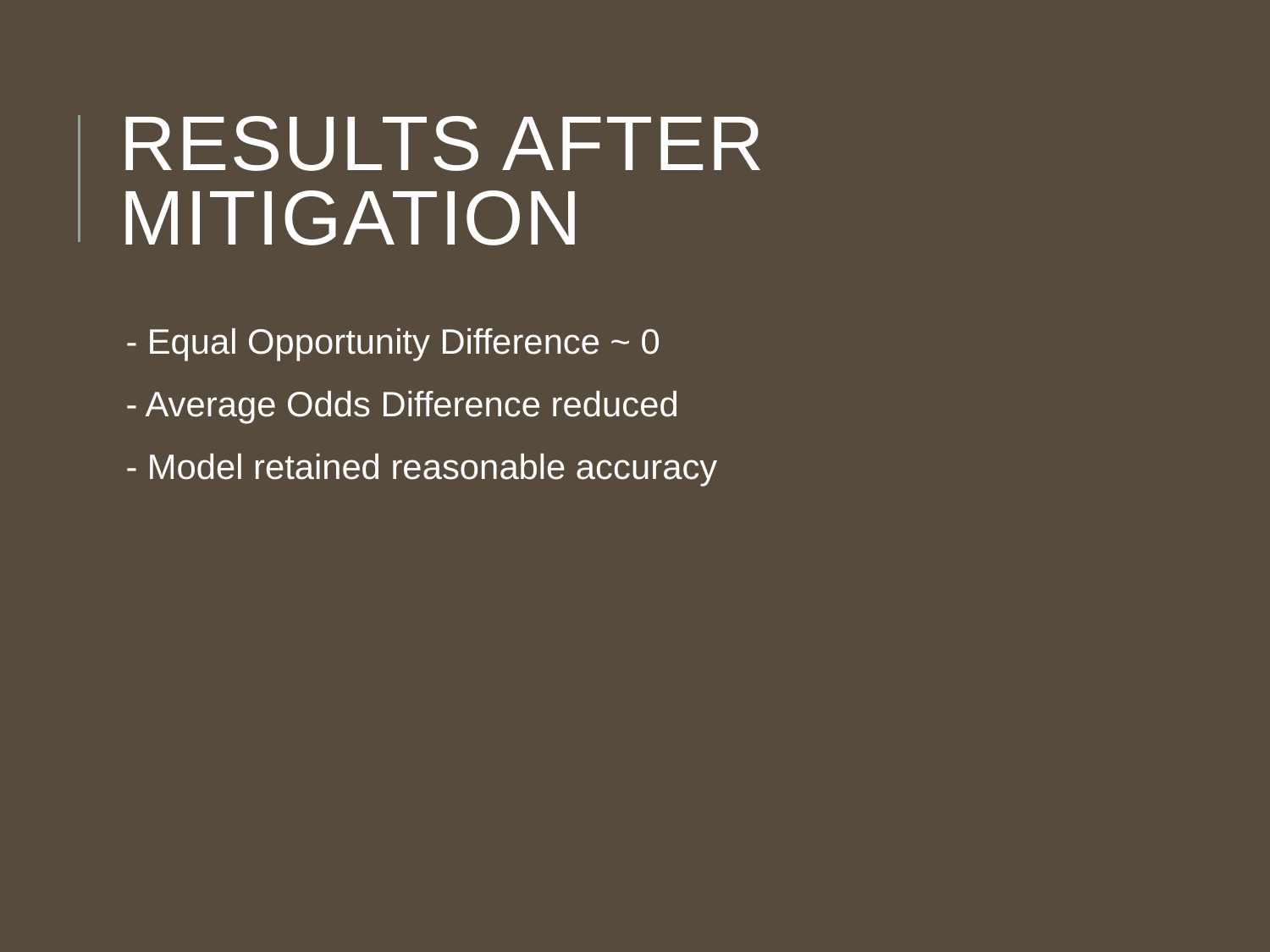

# Results After Mitigation
- Equal Opportunity Difference ~ 0
- Average Odds Difference reduced
- Model retained reasonable accuracy